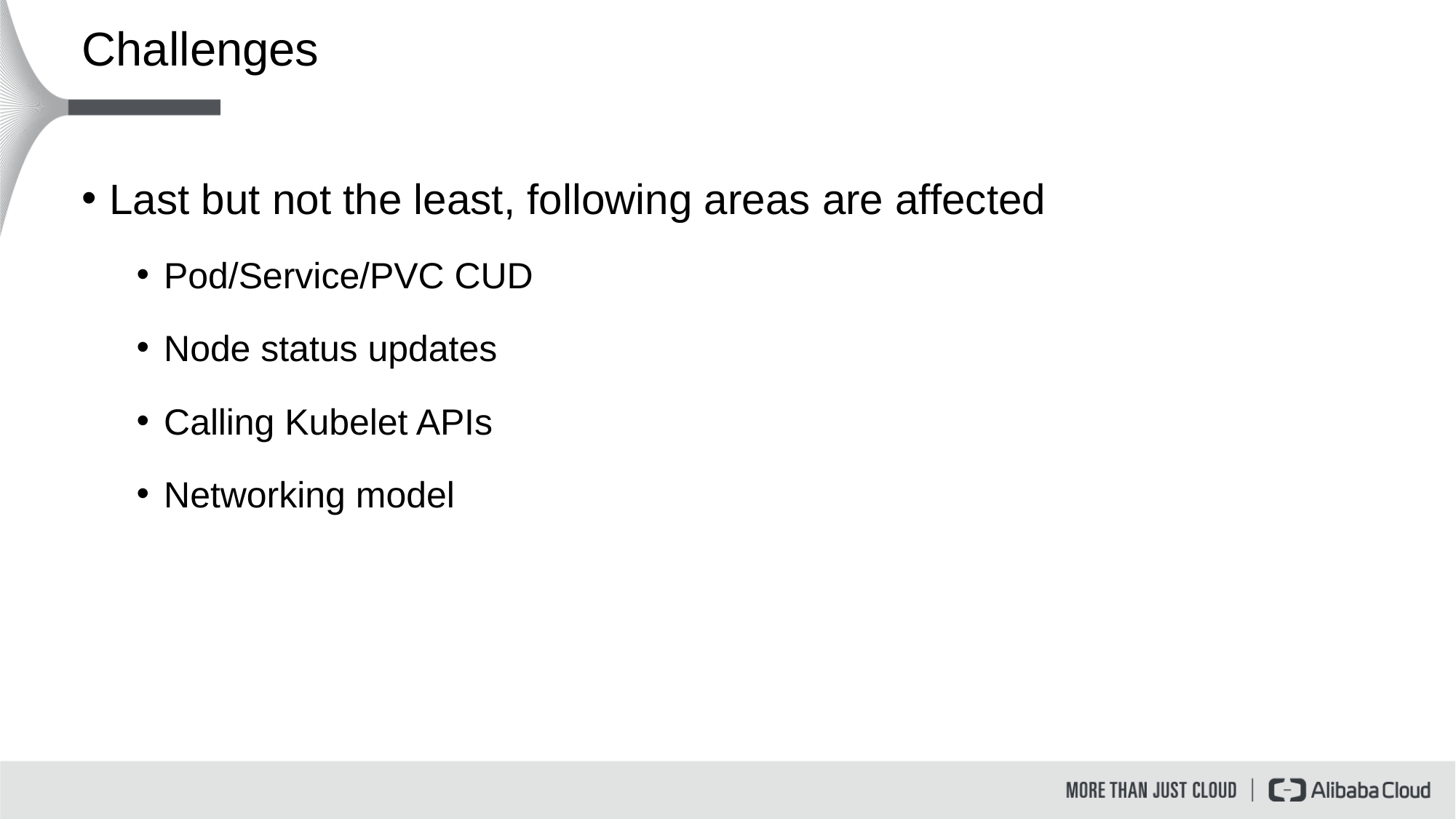

# Challenges
Last but not the least, following areas are affected
Pod/Service/PVC CUD
Node status updates
Calling Kubelet APIs
Networking model